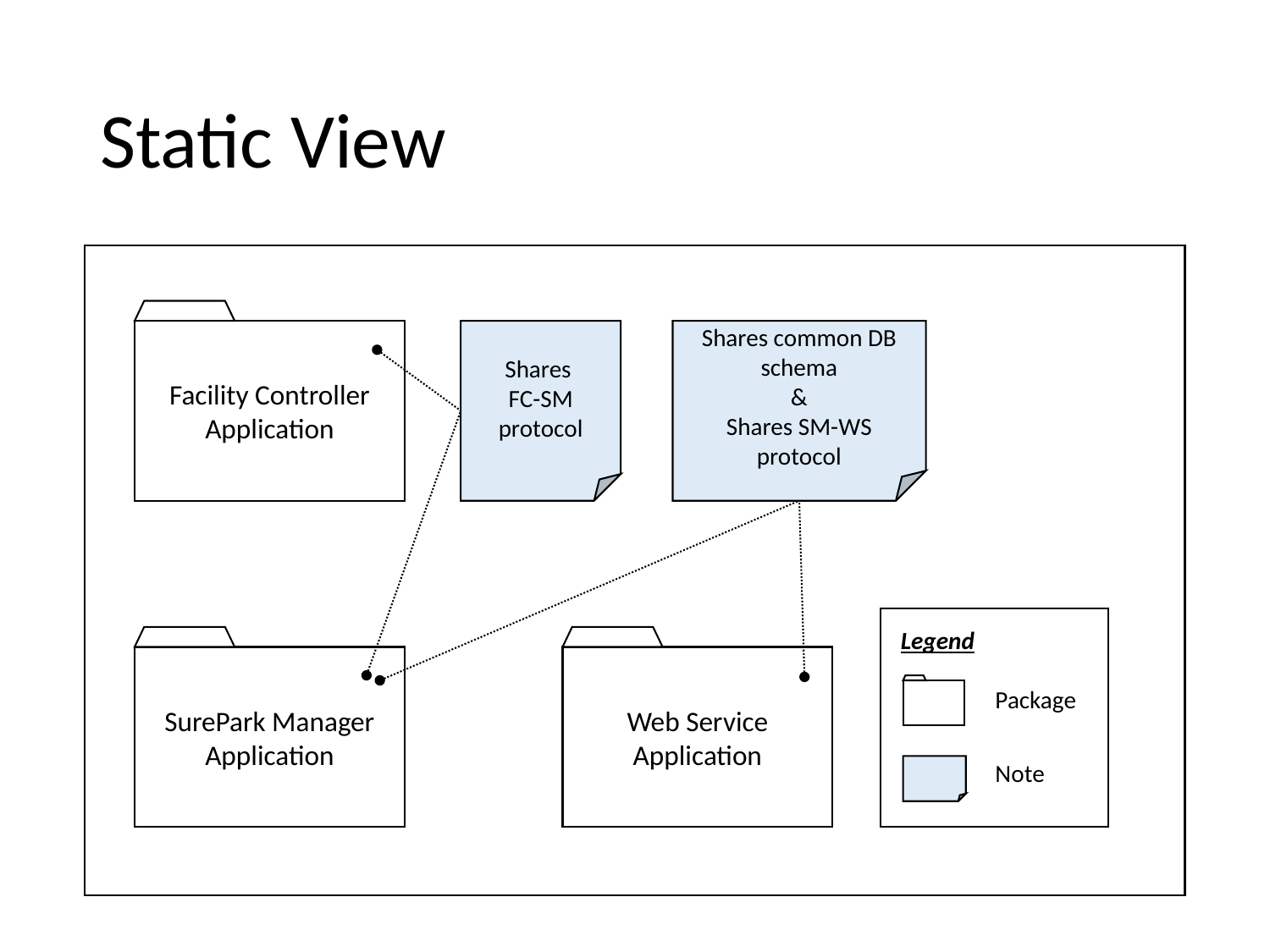

# Static View

Facility Controller Application
Shares
FC-SM protocol
Shares common DB schema
&
Shares SM-WS protocol

Legend

SurePark Manager Application
Web Service Application
| Package |
| --- |
| Note |